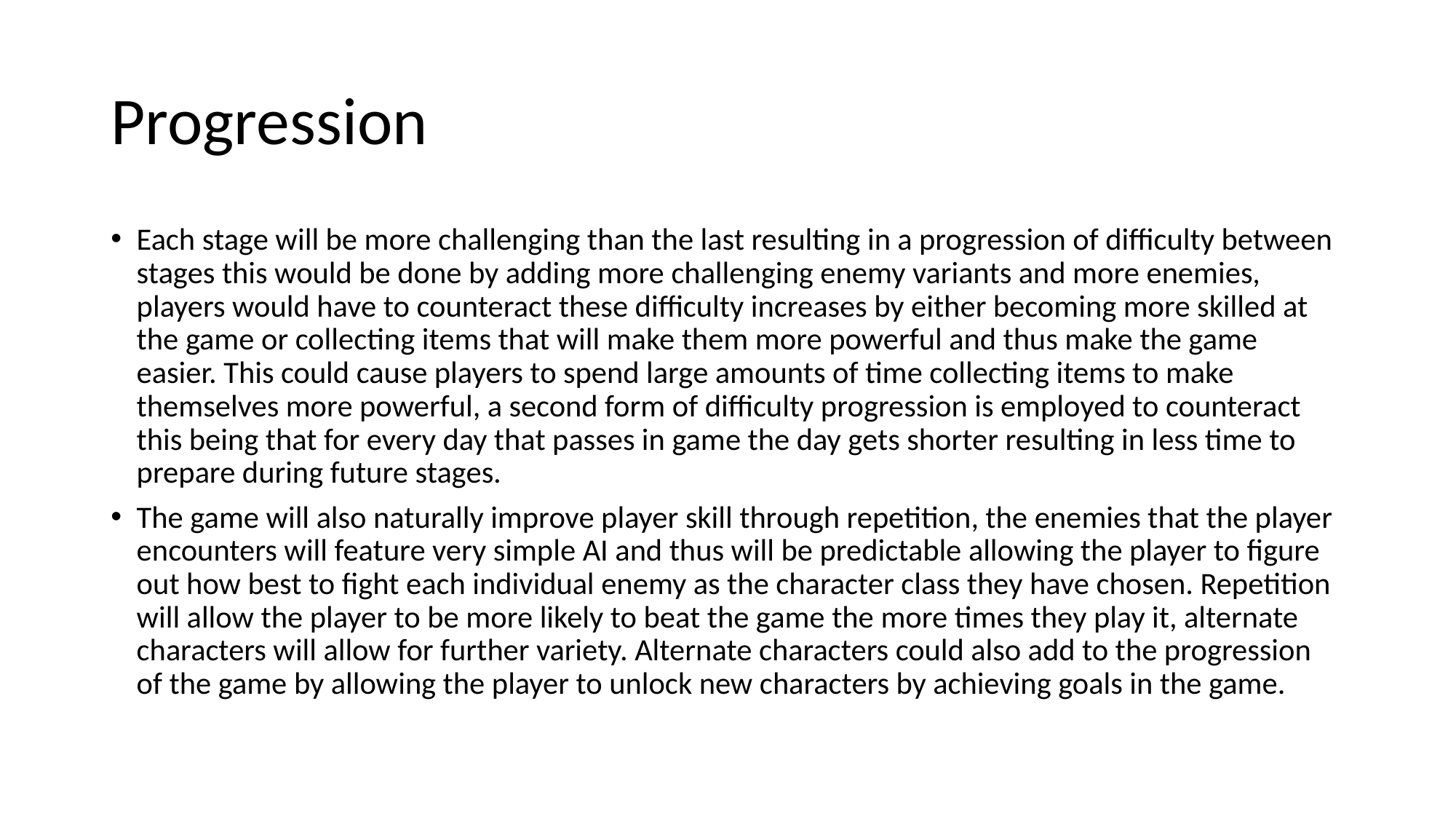

# Progression
Each stage will be more challenging than the last resulting in a progression of difficulty between stages this would be done by adding more challenging enemy variants and more enemies, players would have to counteract these difficulty increases by either becoming more skilled at the game or collecting items that will make them more powerful and thus make the game easier. This could cause players to spend large amounts of time collecting items to make themselves more powerful, a second form of difficulty progression is employed to counteract this being that for every day that passes in game the day gets shorter resulting in less time to prepare during future stages.
The game will also naturally improve player skill through repetition, the enemies that the player encounters will feature very simple AI and thus will be predictable allowing the player to figure out how best to fight each individual enemy as the character class they have chosen. Repetition will allow the player to be more likely to beat the game the more times they play it, alternate characters will allow for further variety. Alternate characters could also add to the progression of the game by allowing the player to unlock new characters by achieving goals in the game.